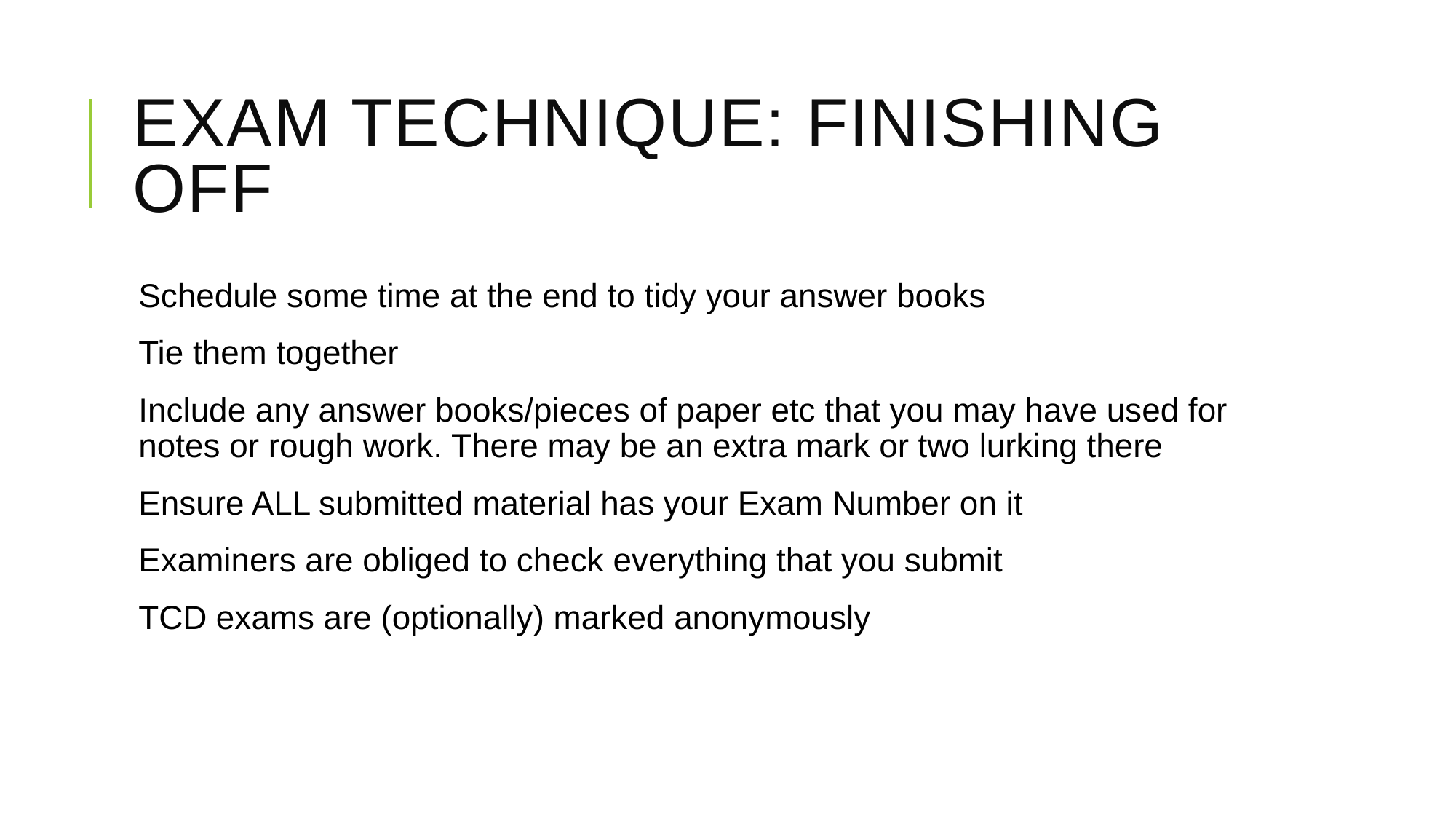

# Exam Technique: Finishing Off
Schedule some time at the end to tidy your answer books
Tie them together
Include any answer books/pieces of paper etc that you may have used for notes or rough work. There may be an extra mark or two lurking there
Ensure ALL submitted material has your Exam Number on it
Examiners are obliged to check everything that you submit
TCD exams are (optionally) marked anonymously